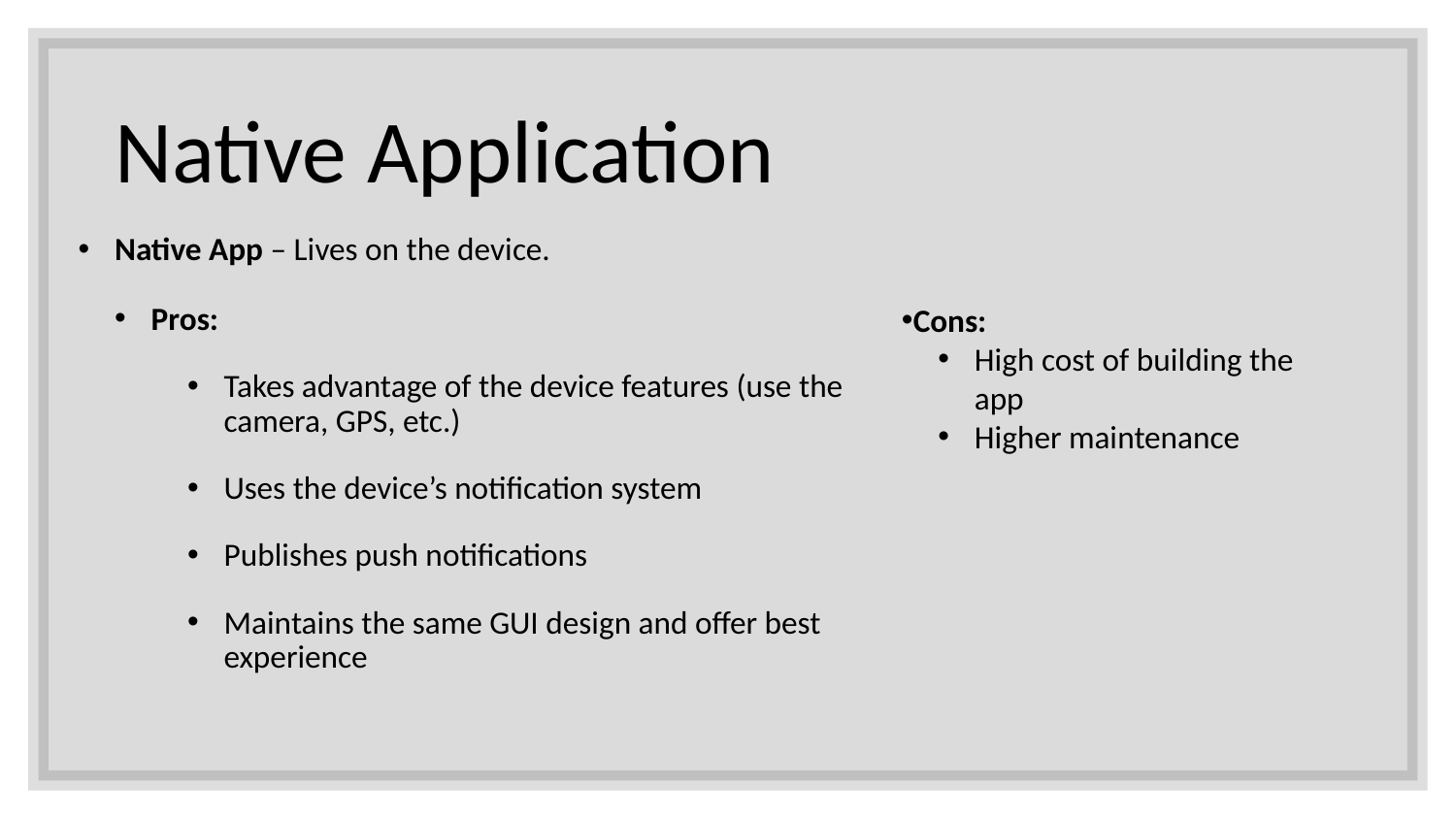

# Native Application
Native App – Lives on the device.

Pros:
Takes advantage of the device features (use the camera, GPS, etc.)
Uses the device’s notification system
Publishes push notifications
Maintains the same GUI design and offer best experience

Cons:
High cost of building the app
Higher maintenance